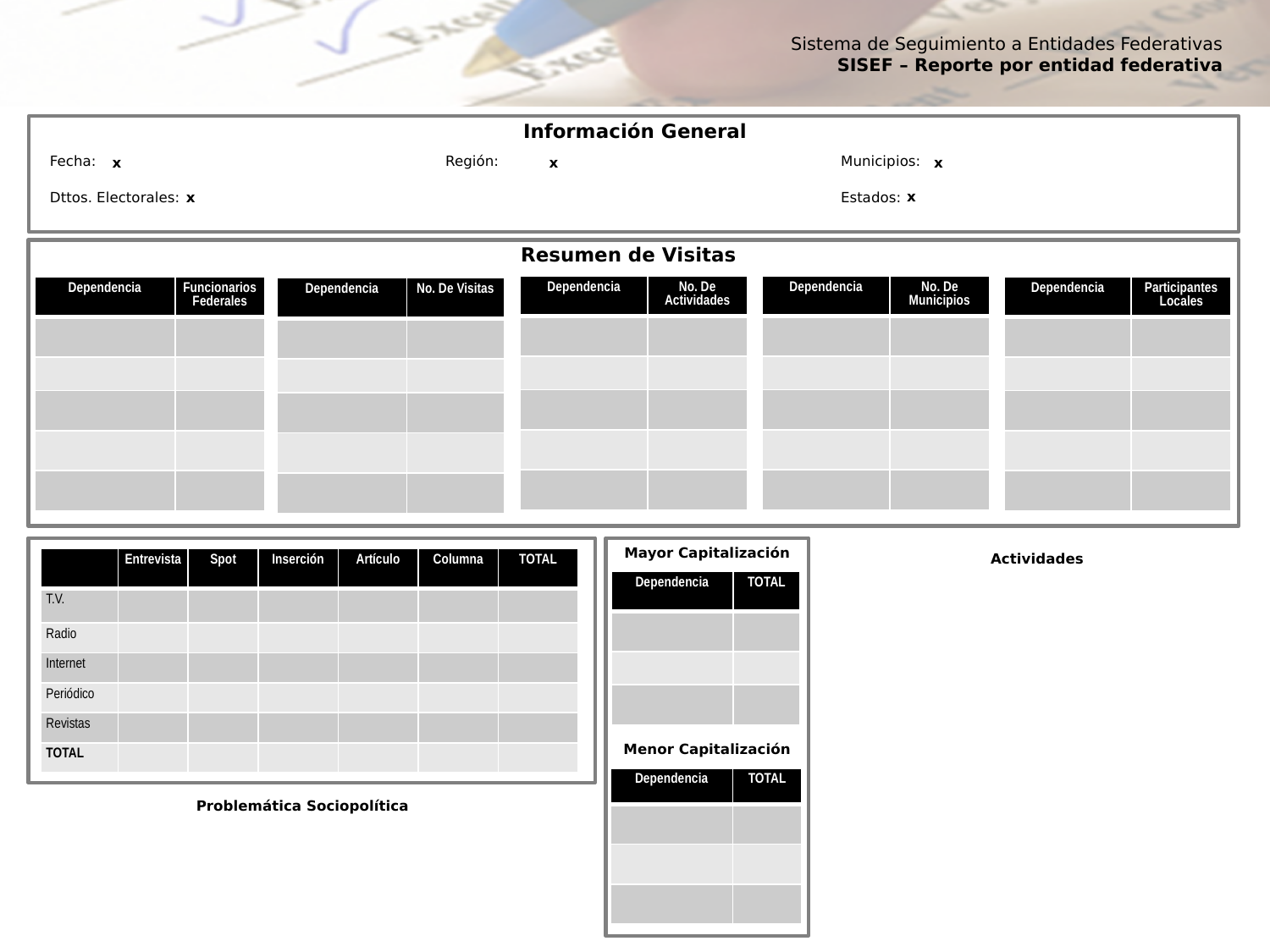

Información General

| Fecha: | Región: | Municipios: |
| --- | --- | --- |
| Dttos. Electorales: |  | Estados: |
x
x
x
x
x
Resumen de Visitas

| Dependencia | No. De Actividades |
| --- | --- |
|  |  |
|  |  |
|  |  |
|  |  |
|  |  |
| Dependencia | No. De Municipios |
| --- | --- |
|  |  |
|  |  |
|  |  |
|  |  |
|  |  |
| Dependencia | Participantes Locales |
| --- | --- |
|  |  |
|  |  |
|  |  |
|  |  |
|  |  |
| Dependencia | Funcionarios Federales |
| --- | --- |
|  |  |
|  |  |
|  |  |
|  |  |
|  |  |
| Dependencia | No. De Visitas |
| --- | --- |
|  |  |
|  |  |
|  |  |
|  |  |
|  |  |

Mayor Capitalización

Actividades
|  | Entrevista | Spot | Inserción | Artículo | Columna | TOTAL |
| --- | --- | --- | --- | --- | --- | --- |
| T.V. |  |  |  |  |  |  |
| Radio |  |  |  |  |  |  |
| Internet |  |  |  |  |  |  |
| Periódico |  |  |  |  |  |  |
| Revistas |  |  |  |  |  |  |
| TOTAL |  |  |  |  |  |  |
| Dependencia | TOTAL |
| --- | --- |
|  |  |
|  |  |
|  |  |
Menor Capitalización
| Dependencia | TOTAL |
| --- | --- |
|  |  |
|  |  |
|  |  |
Problemática Sociopolítica